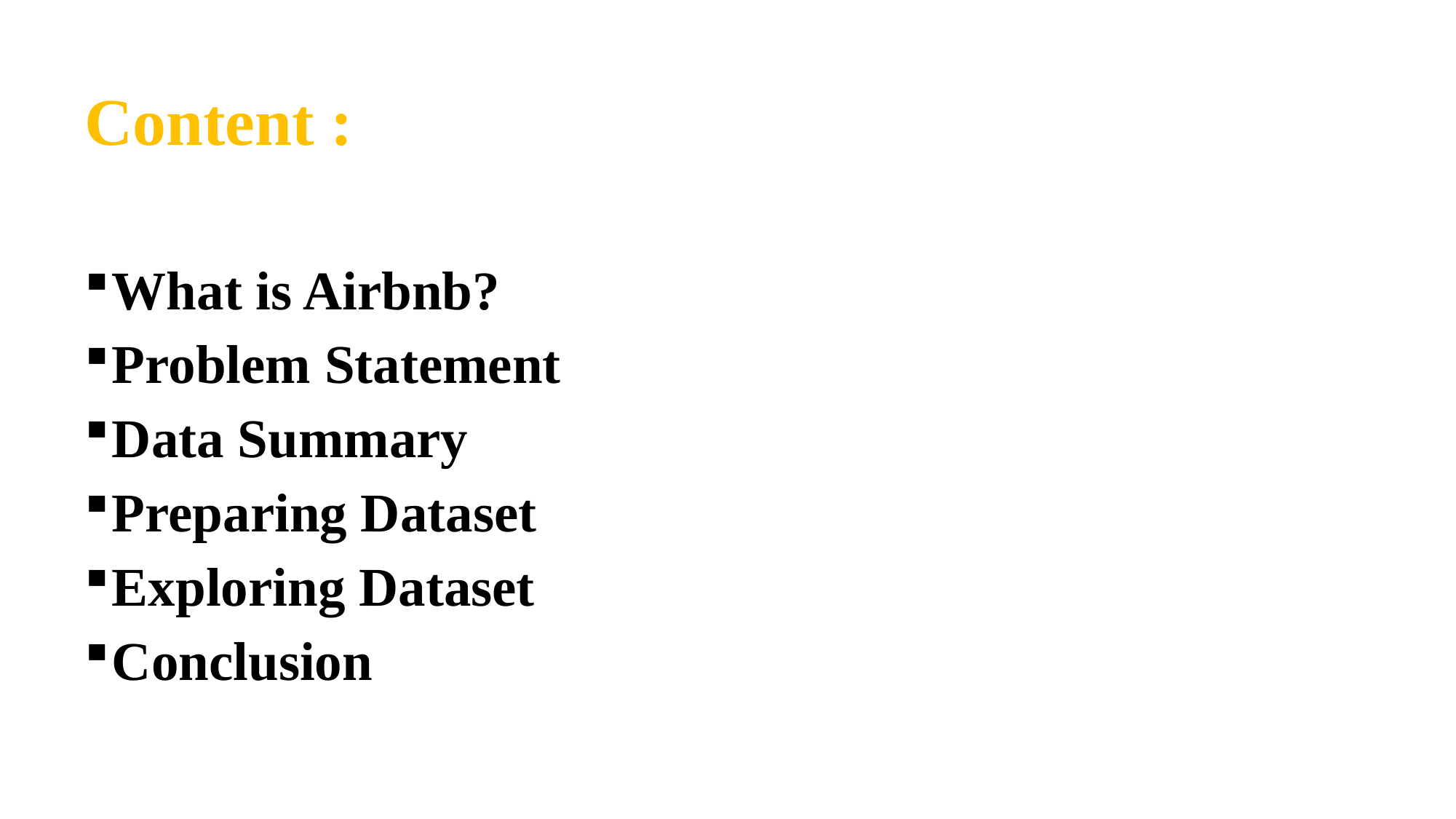

Content :

What is Airbnb?
Problem Statement
Data Summary
Preparing Dataset
Exploring Dataset
Conclusion